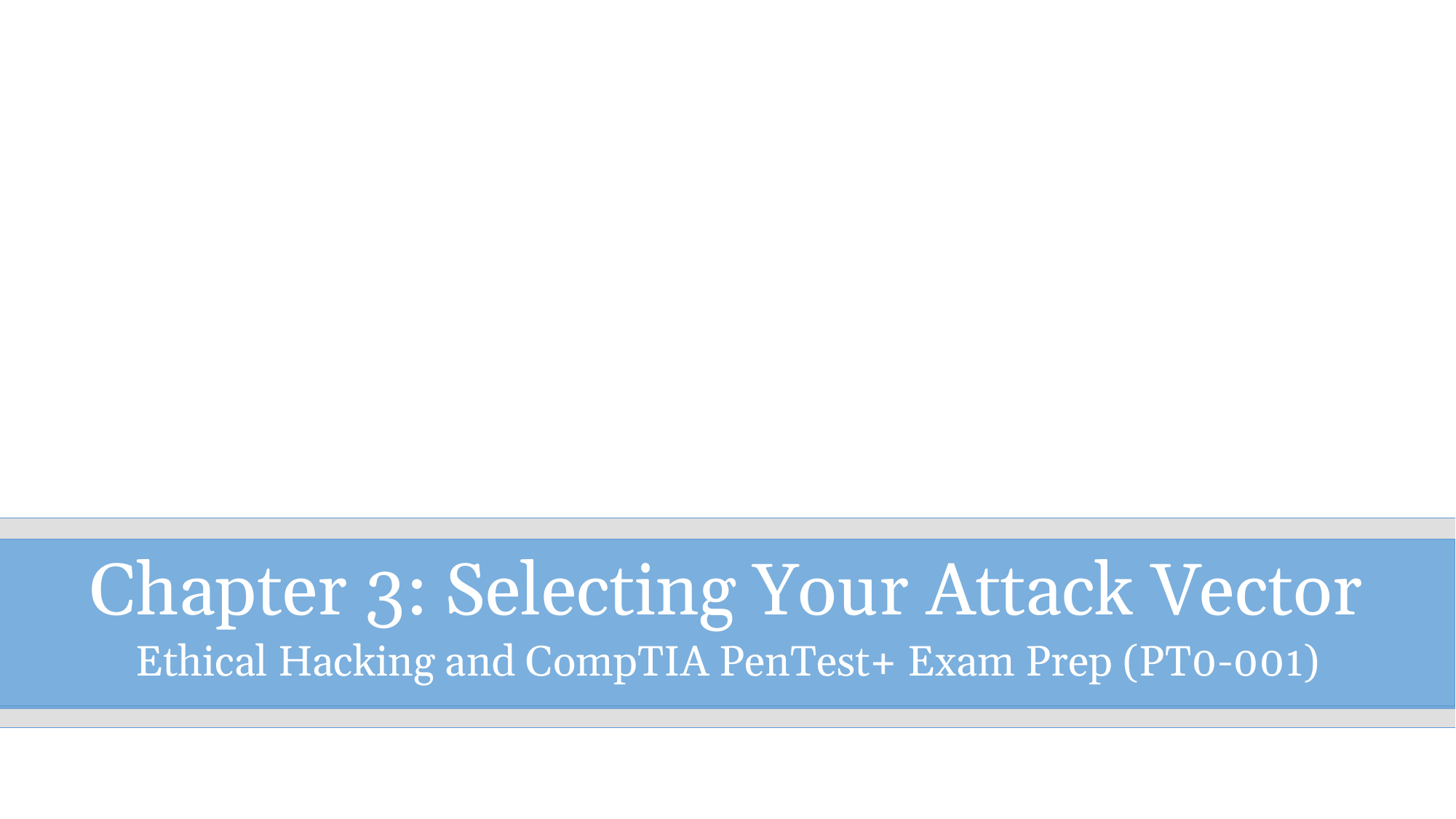

Chapter 3: Selecting Your Attack Vector
Ethical Hacking and CompTIA PenTest+ Exam Prep (PT0-001)